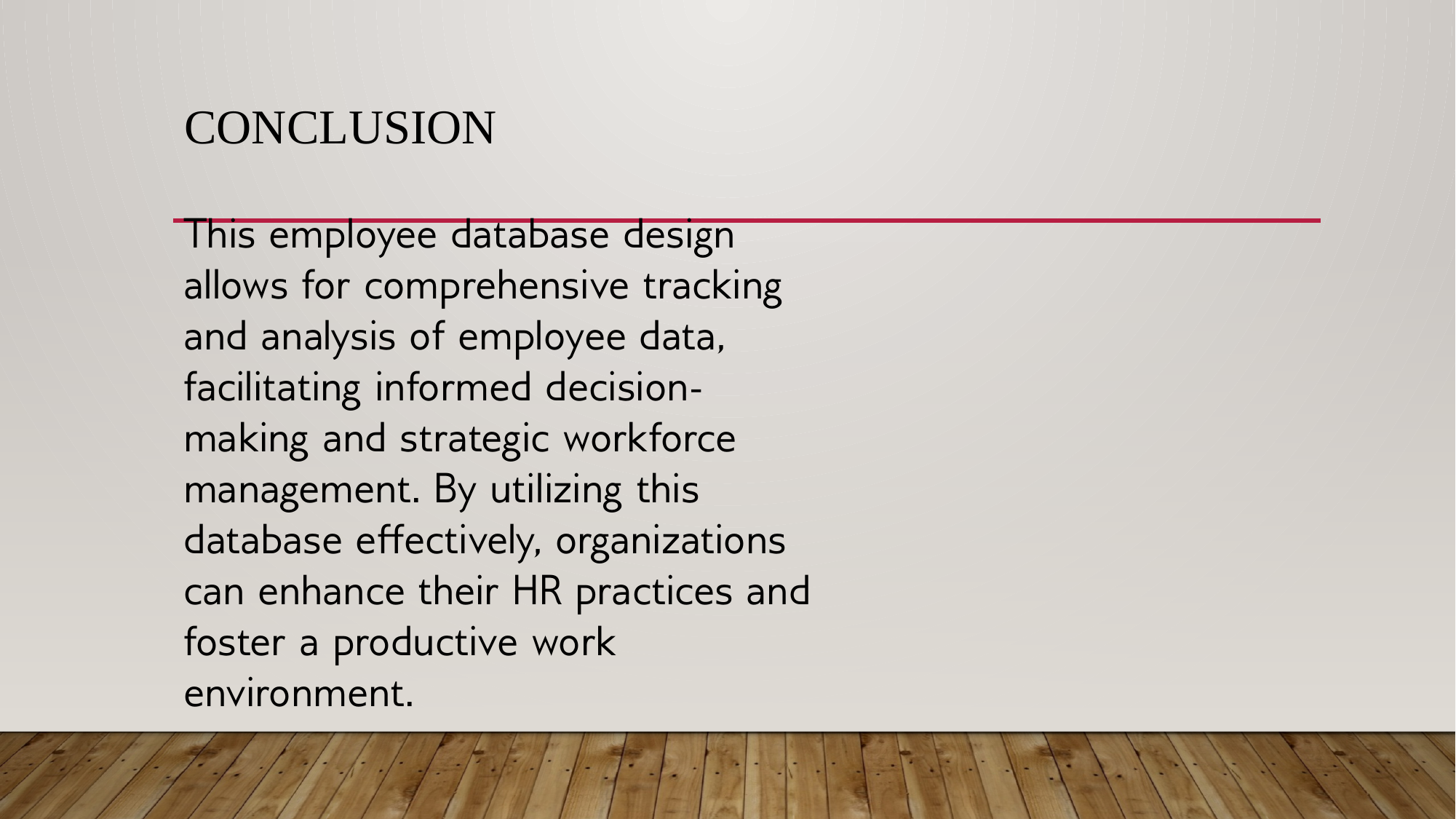

# conclusion
This employee database design allows for comprehensive tracking and analysis of employee data, facilitating informed decision-making and strategic workforce management. By utilizing this database effectively, organizations can enhance their HR practices and foster a productive work environment.